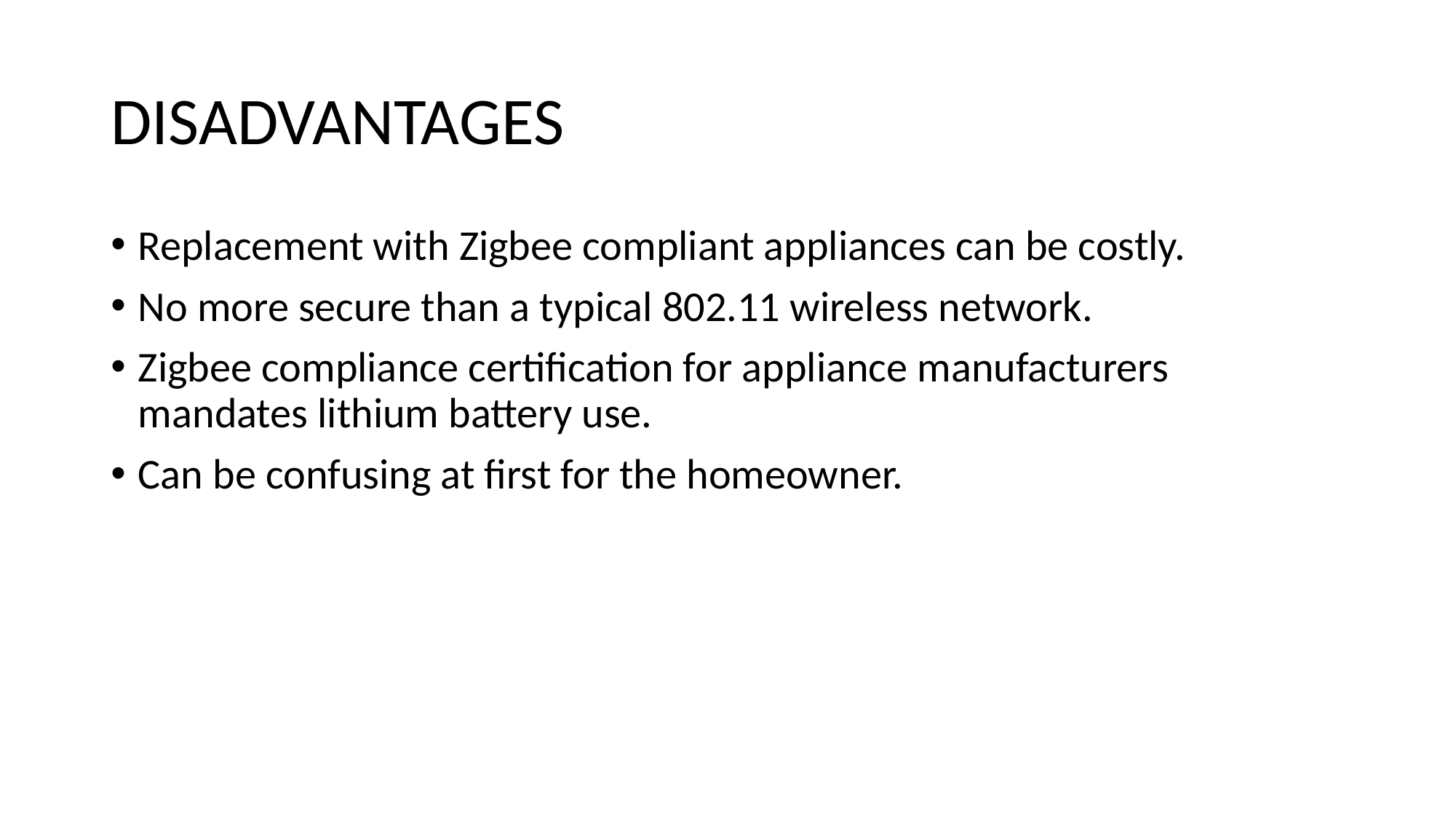

# DISADVANTAGES
Replacement with Zigbee compliant appliances can be costly.
No more secure than a typical 802.11 wireless network.
Zigbee compliance certification for appliance manufacturers mandates lithium battery use.
Can be confusing at first for the homeowner.